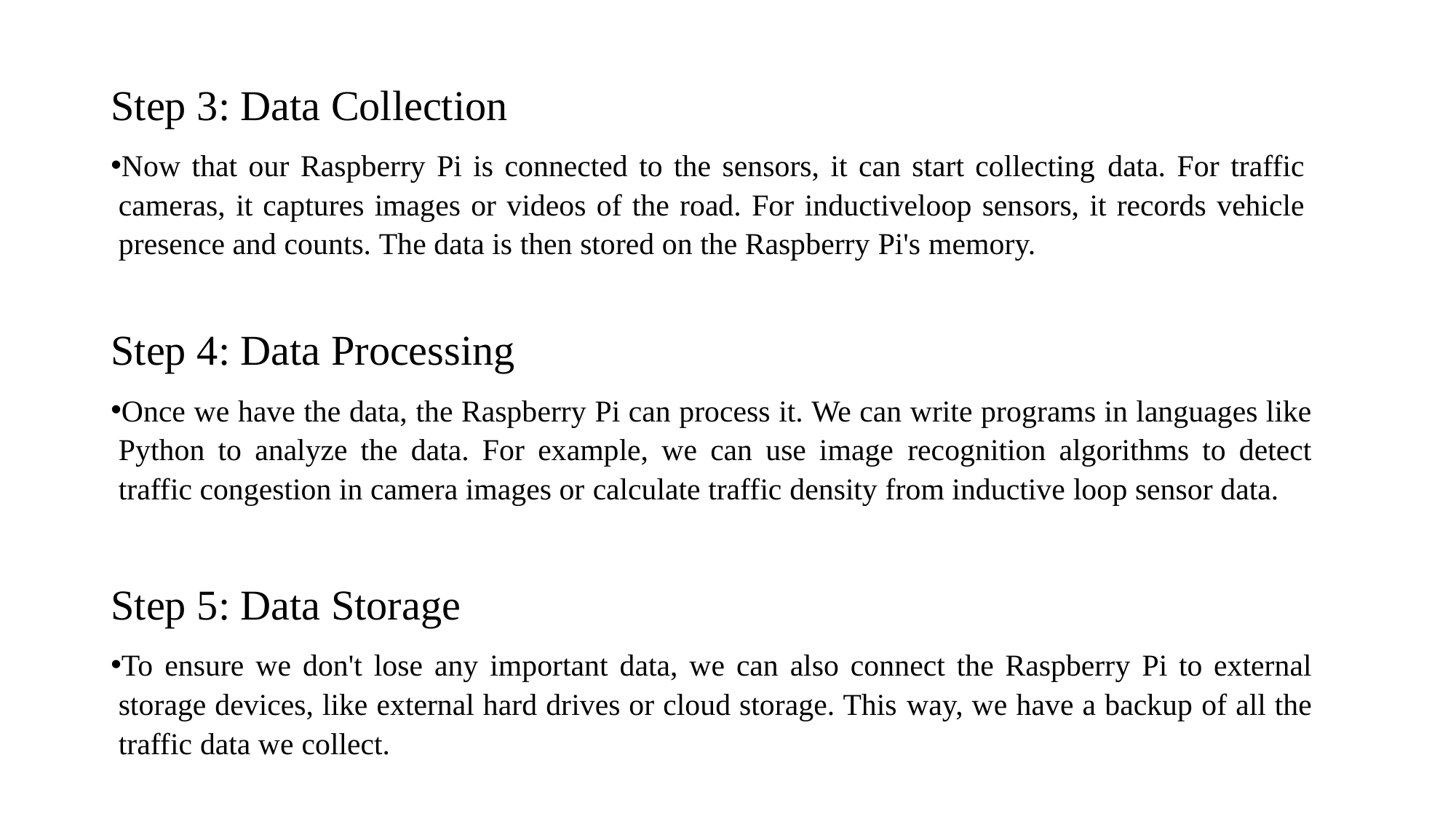

Step 3: Data Collection
Now that our Raspberry Pi is connected to the sensors, it can start collecting data. For traffic cameras, it captures images or videos of the road. For inductiveloop sensors, it records vehicle presence and counts. The data is then stored on the Raspberry Pi's memory.

Step 4: Data Processing
Once we have the data, the Raspberry Pi can process it. We can write programs in languages like Python to analyze the data. For example, we can use image recognition algorithms to detect traffic congestion in camera images or calculate traffic density from inductive loop sensor data.

Step 5: Data Storage
To ensure we don't lose any important data, we can also connect the Raspberry Pi to external storage devices, like external hard drives or cloud storage. This way, we have a backup of all the traffic data we collect.